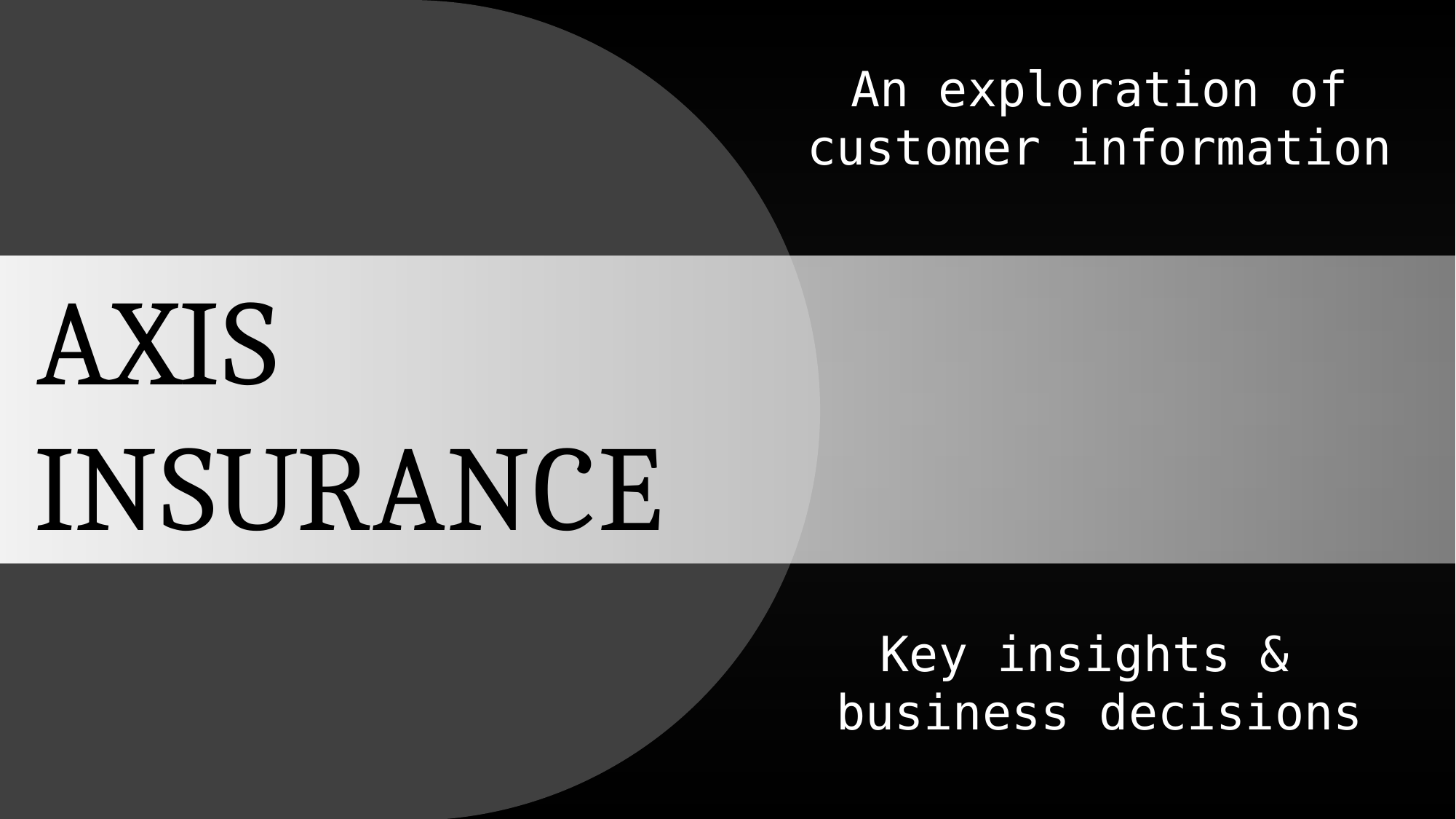

An exploration of customer information

AXIS
INSURANCE
Key insights &
business decisions